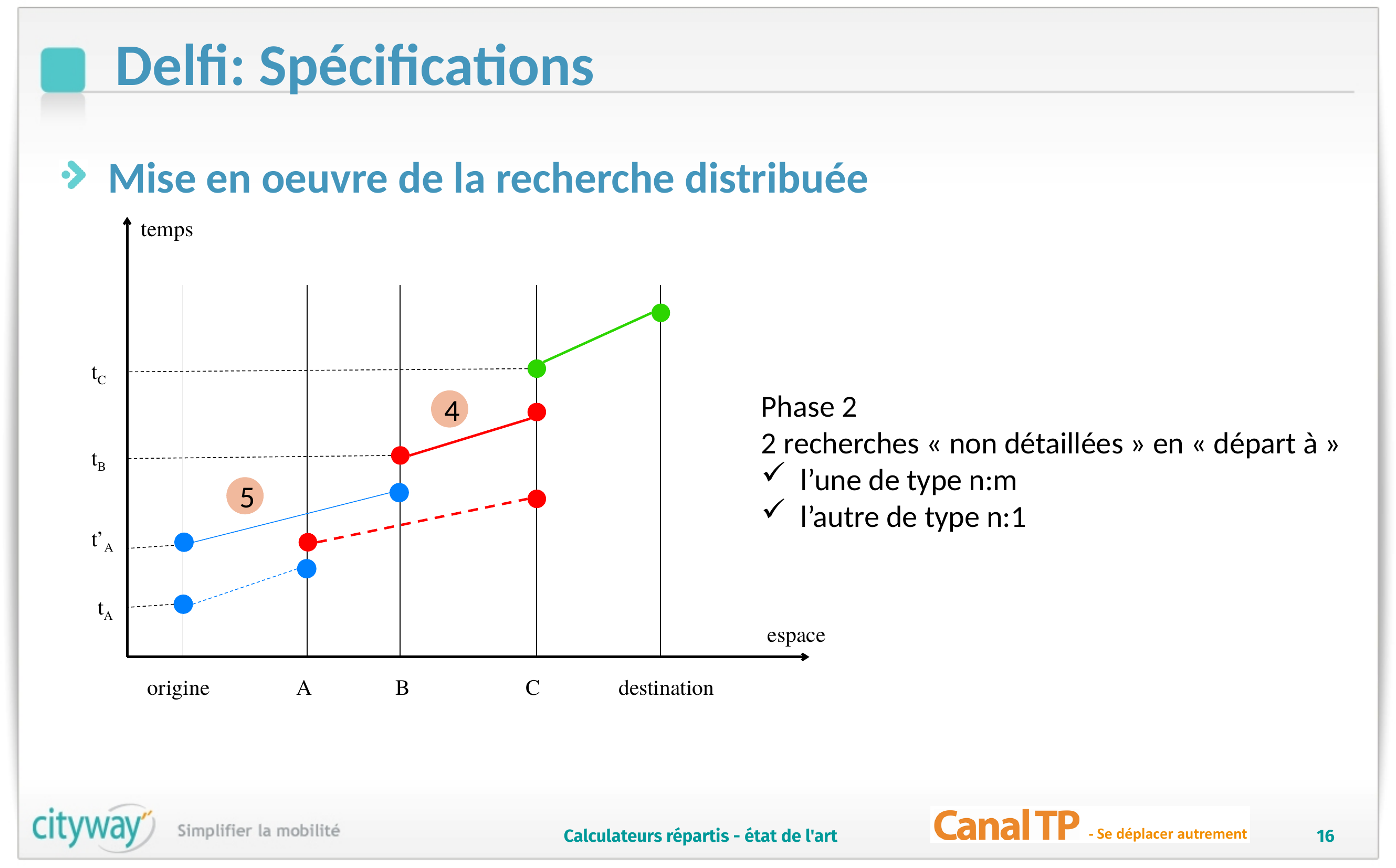

# Delfi: Spécifications
Mise en oeuvre de la recherche distribuée

temps

tC

Phase 2
2 recherches « non détaillées » en « départ à »
l’une de type n:m
l’autre de type n:1
4

tB

5

t’A

tA

espace
origine
A
B
C
destination
Calculateurs répartis - état de l'art
16